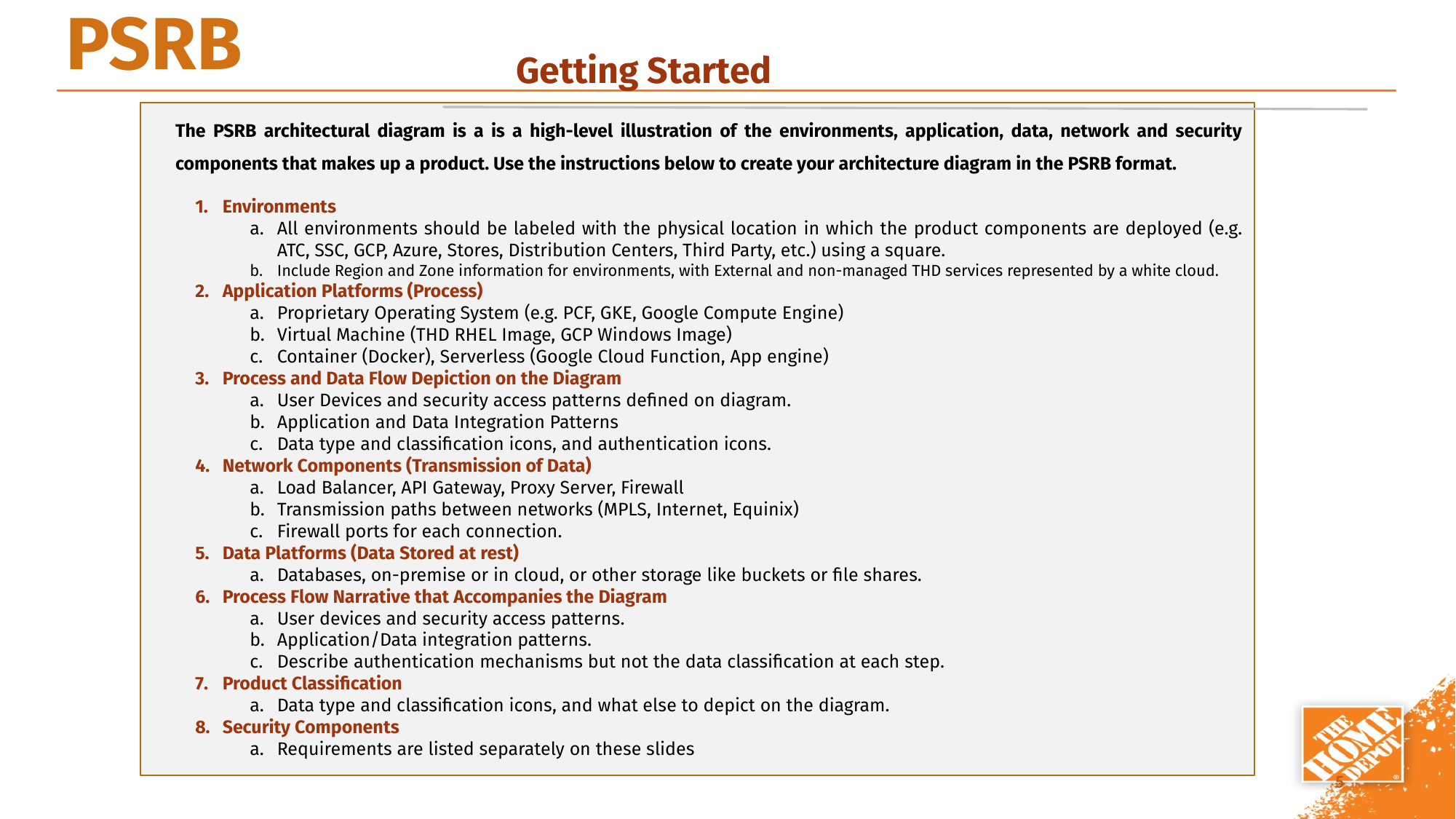

Getting Started
The PSRB architectural diagram is a is a high-level illustration of the environments, application, data, network and security components that makes up a product. Use the instructions below to create your architecture diagram in the PSRB format.

Environments
All environments should be labeled with the physical location in which the product components are deployed (e.g. ATC, SSC, GCP, Azure, Stores, Distribution Centers, Third Party, etc.) using a square.
Include Region and Zone information for environments, with External and non-managed THD services represented by a white cloud.
Application Platforms (Process)
Proprietary Operating System (e.g. PCF, GKE, Google Compute Engine)
Virtual Machine (THD RHEL Image, GCP Windows Image)
Container (Docker), Serverless (Google Cloud Function, App engine)
Process and Data Flow Depiction on the Diagram
User Devices and security access patterns defined on diagram.
Application and Data Integration Patterns
Data type and classification icons, and authentication icons.
Network Components (Transmission of Data)
Load Balancer, API Gateway, Proxy Server, Firewall
Transmission paths between networks (MPLS, Internet, Equinix)
Firewall ports for each connection.
Data Platforms (Data Stored at rest)
Databases, on-premise or in cloud, or other storage like buckets or file shares.
Process Flow Narrative that Accompanies the Diagram
User devices and security access patterns.
Application/Data integration patterns.
Describe authentication mechanisms but not the data classification at each step.
Product Classification
Data type and classification icons, and what else to depict on the diagram.
Security Components
Requirements are listed separately on these slides

5